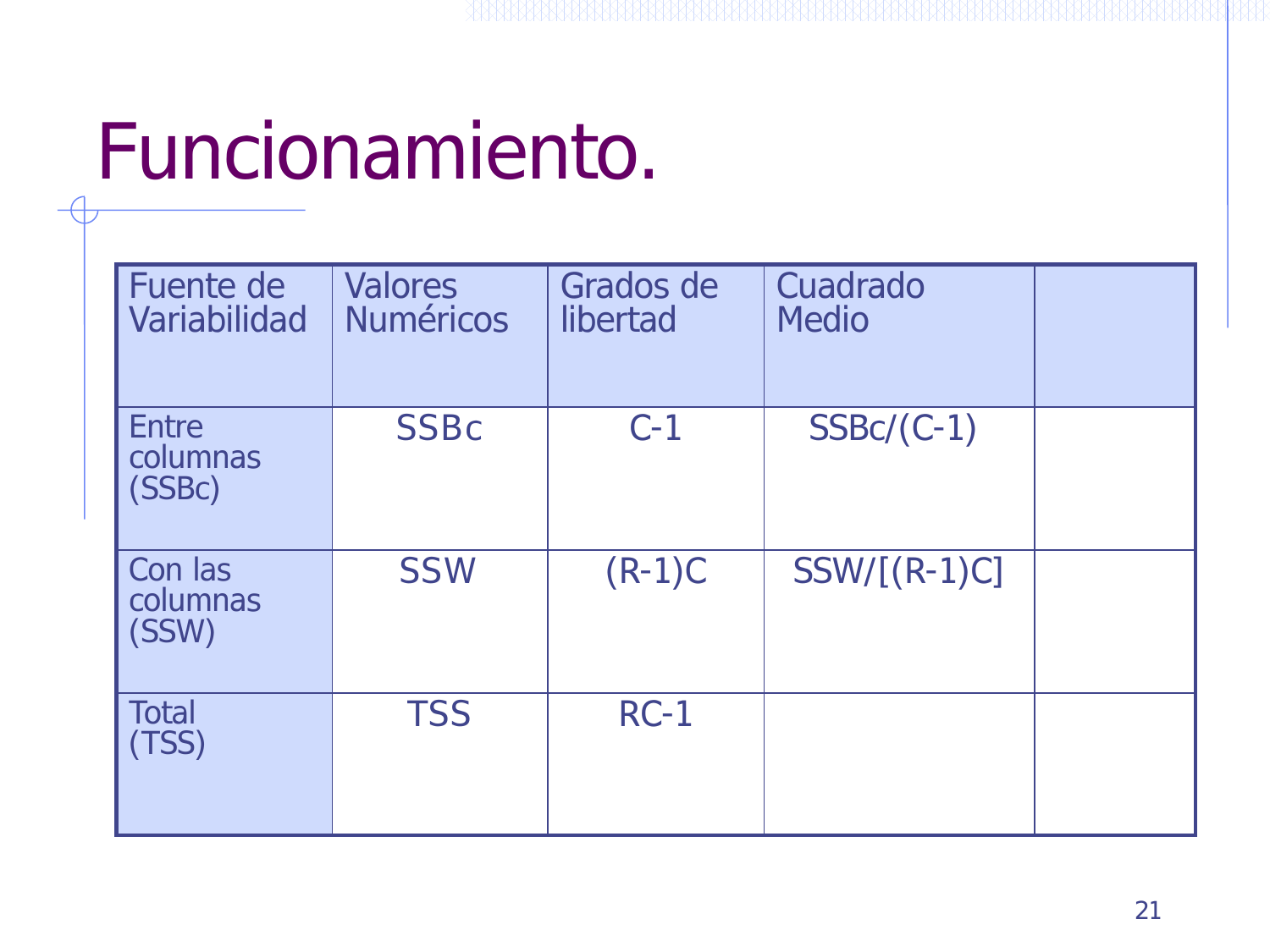

# Funcionamiento.
| Fuente de Variabilidad | Valores Numéricos | Grados de libertad | Cuadrado Medio |  |
| --- | --- | --- | --- | --- |
| Entre columnas (SSBc) | SSBc | C-1 | SSBc/(C-1) |  |
| Con las columnas (SSW) | SSW | (R-1)C | SSW/[(R-1)C] |  |
| Total (TSS) | TSS | RC-1 |  |  |
21